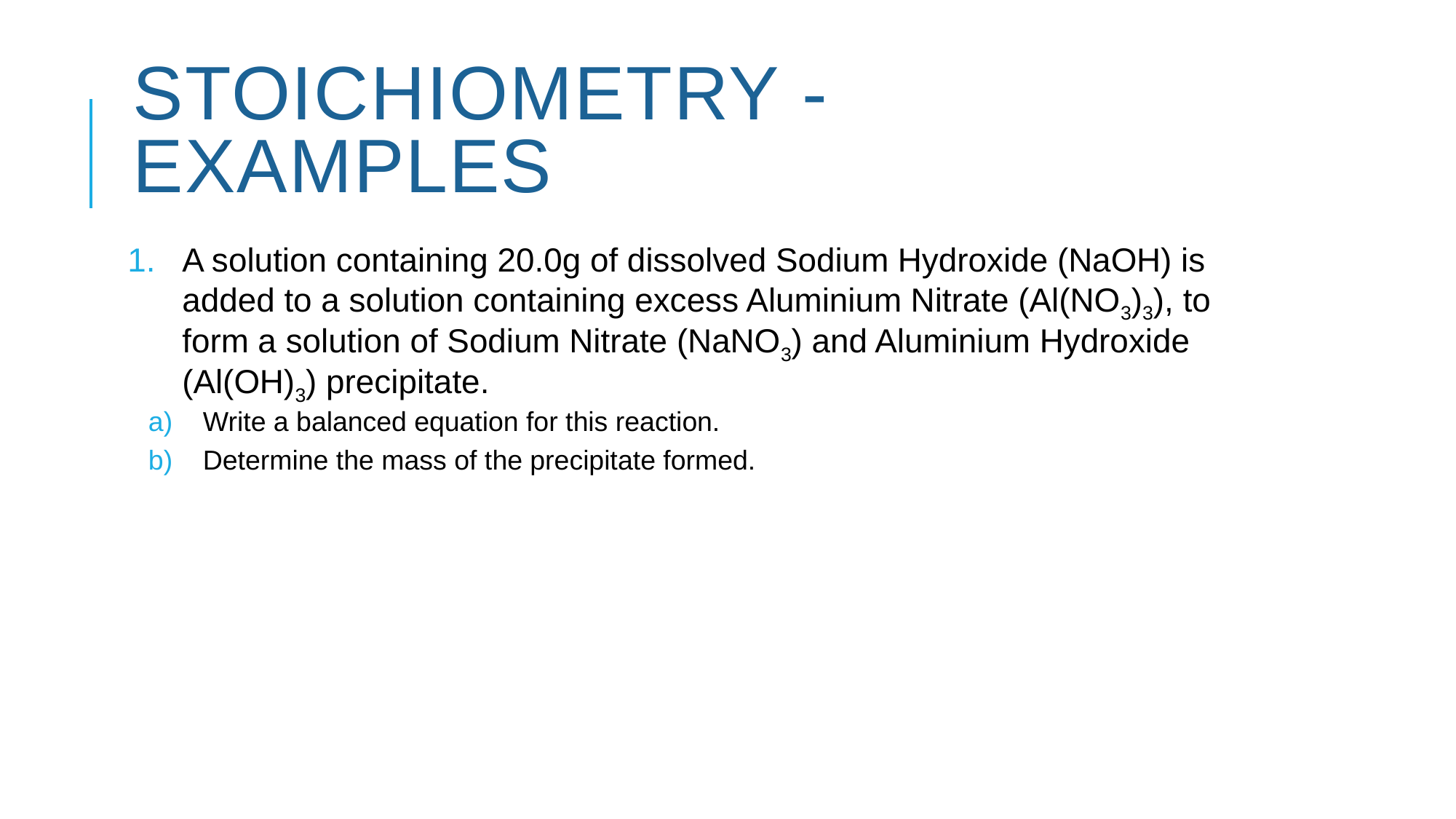

# Stoichiometry - Examples
A solution containing 20.0g of dissolved Sodium Hydroxide (NaOH) is added to a solution containing excess Aluminium Nitrate (Al(NO3)3), to form a solution of Sodium Nitrate (NaNO3) and Aluminium Hydroxide (Al(OH)3) precipitate.
Write a balanced equation for this reaction.
Determine the mass of the precipitate formed.